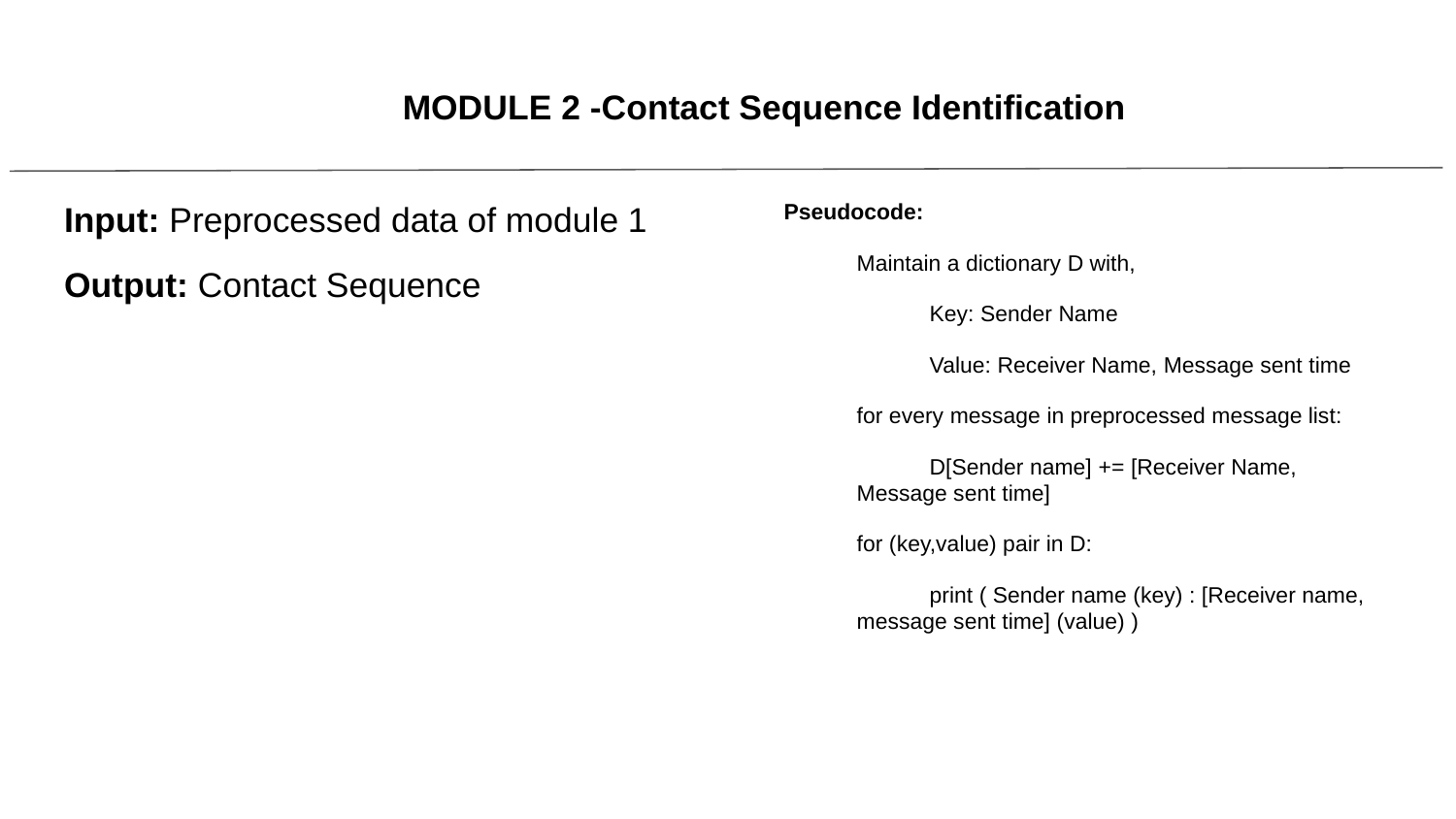

# MODULE 2 -Contact Sequence Identification
Input: Preprocessed data of module 1
Output: Contact Sequence
Pseudocode:
Maintain a dictionary D with,
Key: Sender Name
Value: Receiver Name, Message sent time
for every message in preprocessed message list:
D[Sender name] += [Receiver Name, Message sent time]
for (key,value) pair in D:
print ( Sender name (key) : [Receiver name, message sent time] (value) )